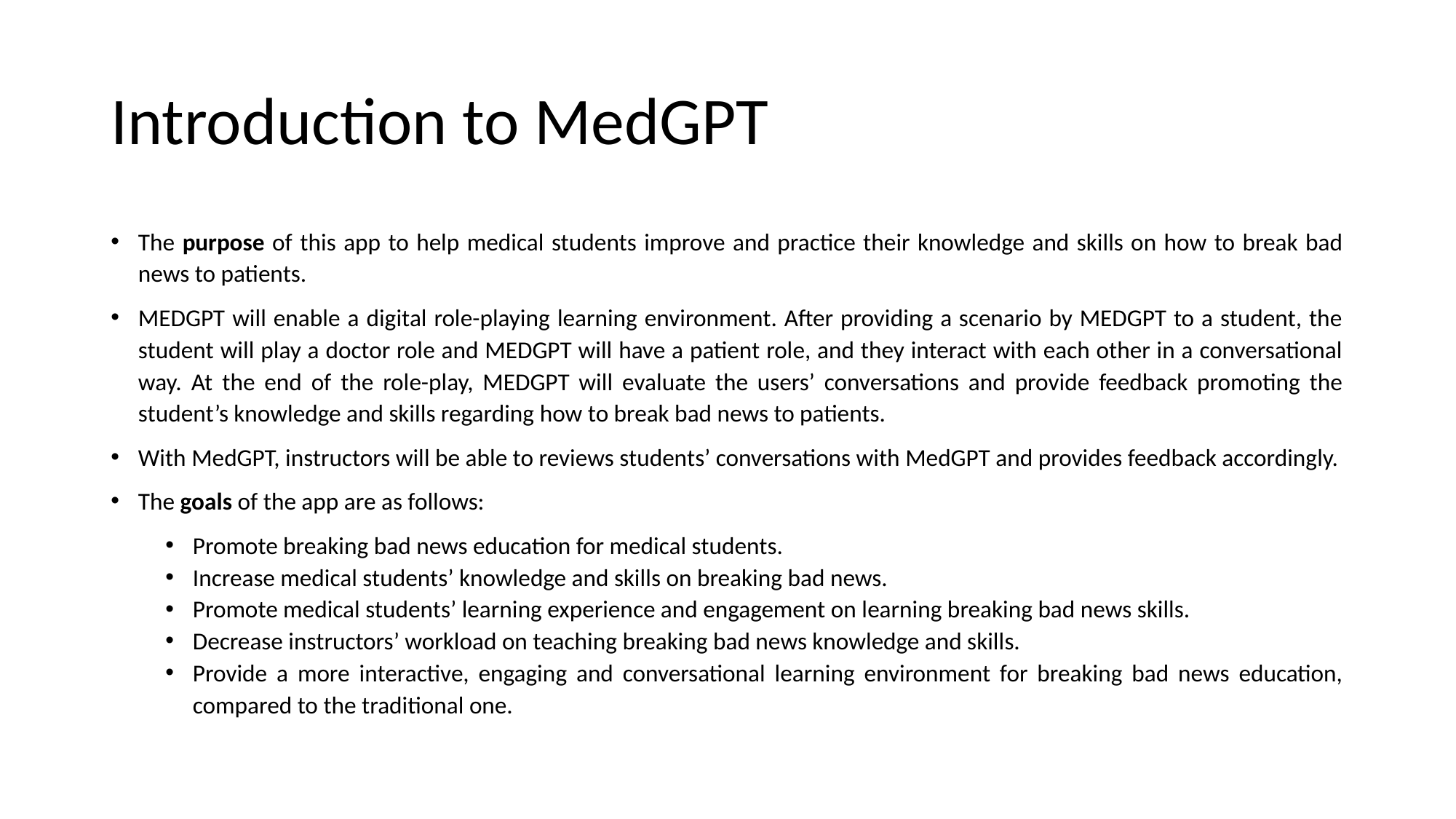

# Introduction to MedGPT
The purpose of this app to help medical students improve and practice their knowledge and skills on how to break bad news to patients.
MEDGPT will enable a digital role-playing learning environment. After providing a scenario by MEDGPT to a student, the student will play a doctor role and MEDGPT will have a patient role, and they interact with each other in a conversational way. At the end of the role-play, MEDGPT will evaluate the users’ conversations and provide feedback promoting the student’s knowledge and skills regarding how to break bad news to patients.
With MedGPT, instructors will be able to reviews students’ conversations with MedGPT and provides feedback accordingly.
The goals of the app are as follows:
Promote breaking bad news education for medical students.
Increase medical students’ knowledge and skills on breaking bad news.
Promote medical students’ learning experience and engagement on learning breaking bad news skills.
Decrease instructors’ workload on teaching breaking bad news knowledge and skills.
Provide a more interactive, engaging and conversational learning environment for breaking bad news education, compared to the traditional one.